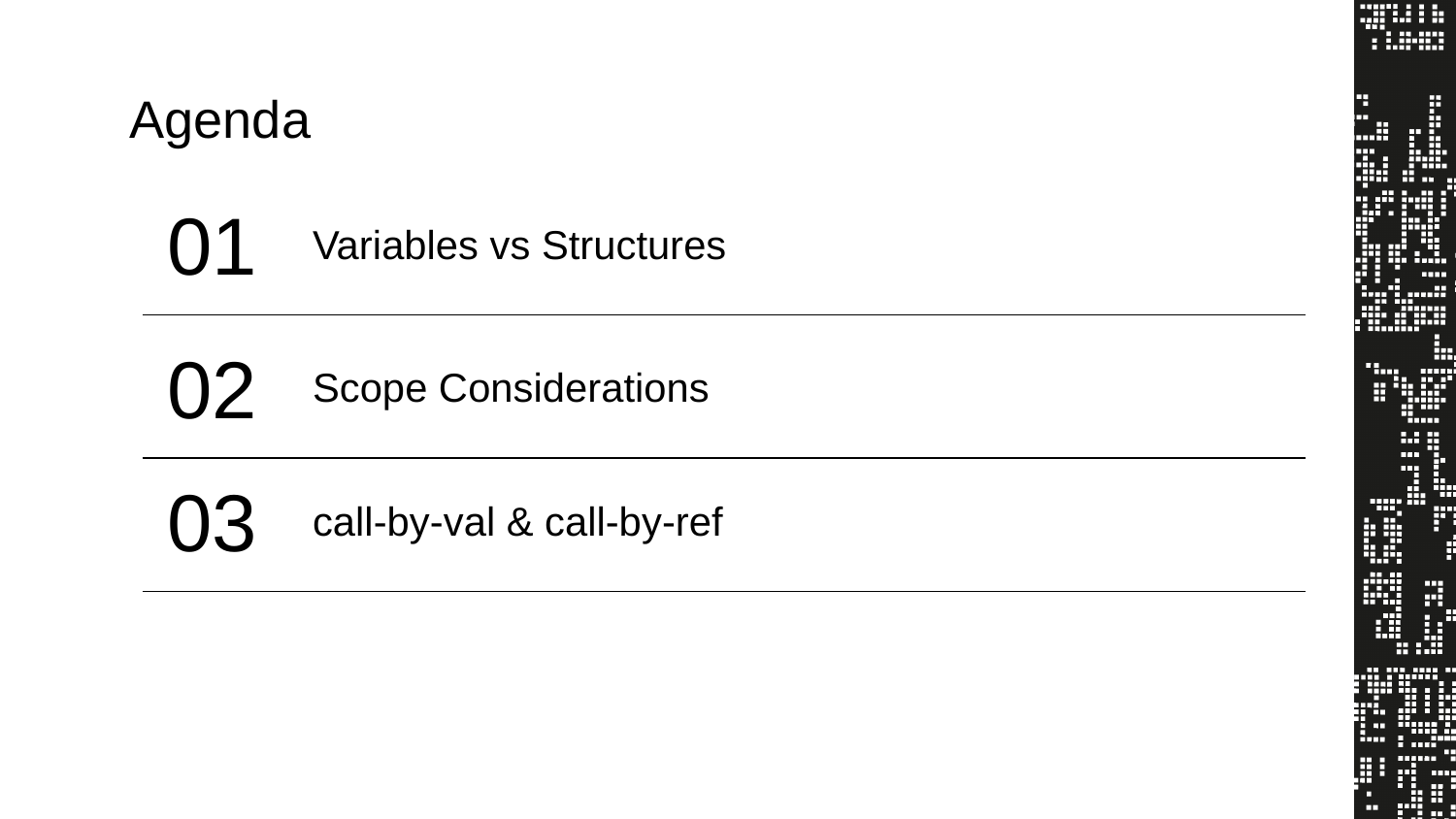

# Agenda
01
Variables vs Structures
02
Scope Considerations
03
call-by-val & call-by-ref